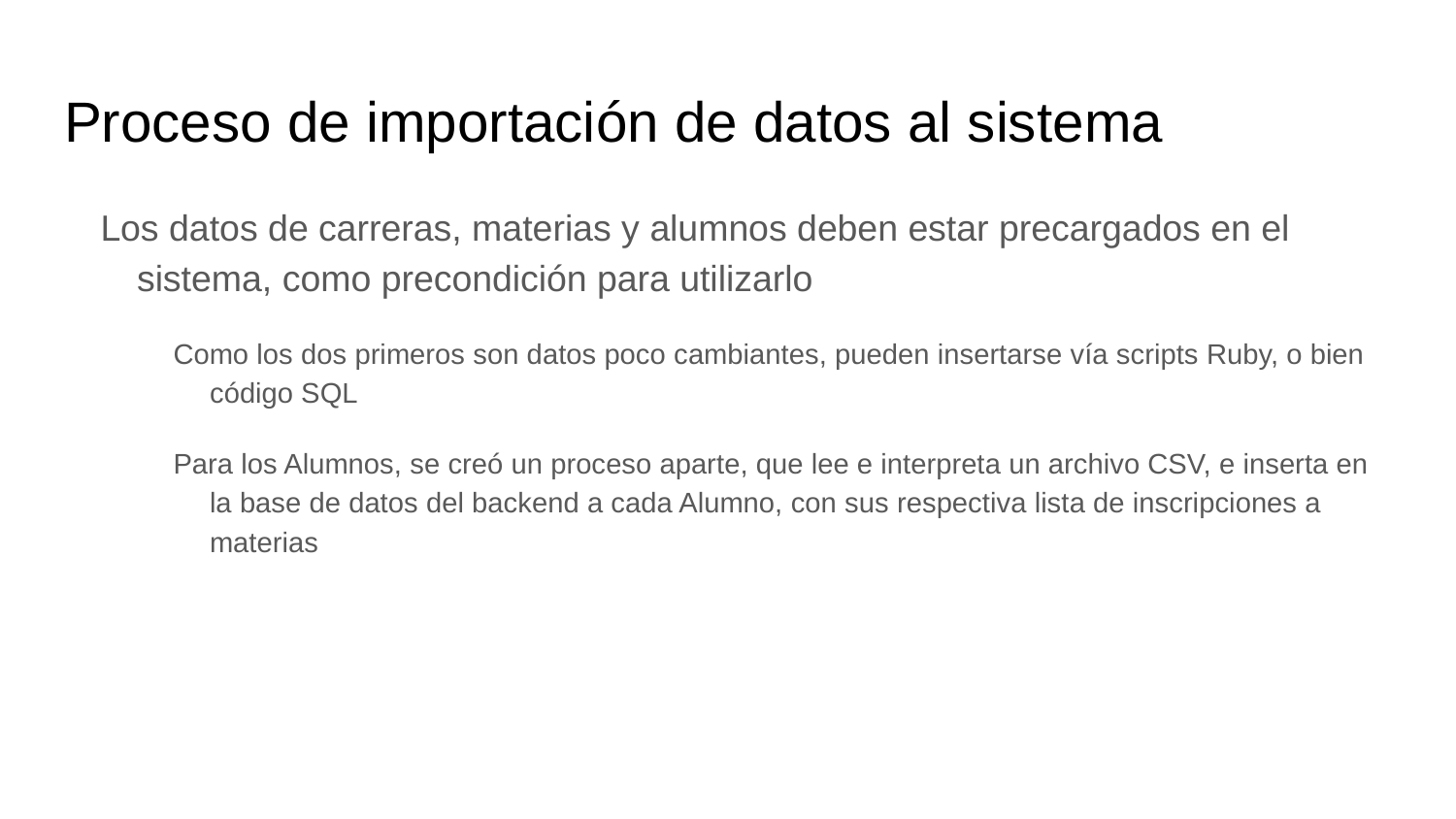

# Proceso de importación de datos al sistema
Los datos de carreras, materias y alumnos deben estar precargados en el sistema, como precondición para utilizarlo
Como los dos primeros son datos poco cambiantes, pueden insertarse vía scripts Ruby, o bien código SQL
Para los Alumnos, se creó un proceso aparte, que lee e interpreta un archivo CSV, e inserta en la base de datos del backend a cada Alumno, con sus respectiva lista de inscripciones a materias